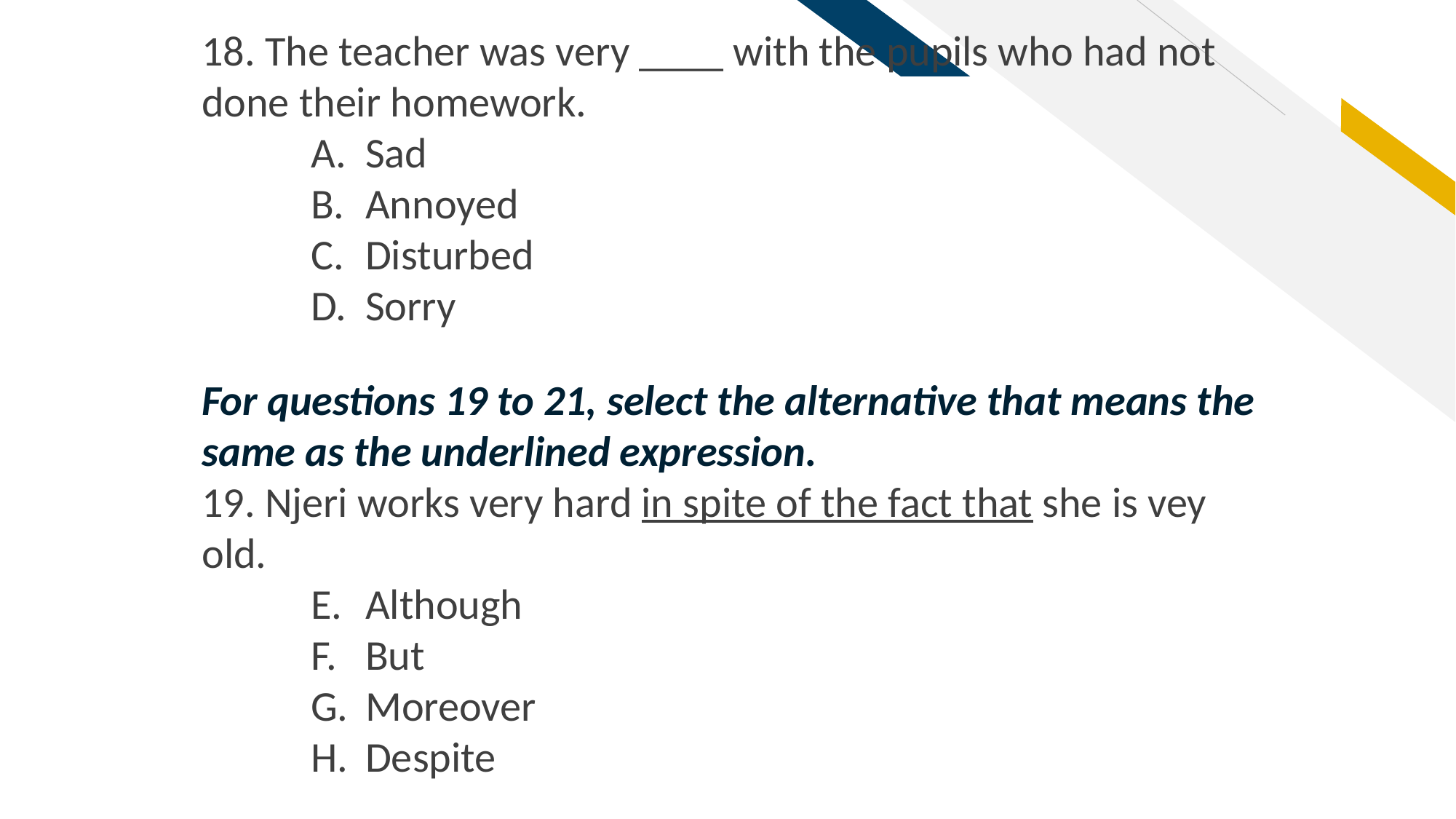

18. The teacher was very ____ with the pupils who had not done their homework.
Sad
Annoyed
Disturbed
Sorry

For questions 19 to 21, select the alternative that means the same as the underlined expression.
19. Njeri works very hard in spite of the fact that she is vey old.
Although
But
Moreover
Despite